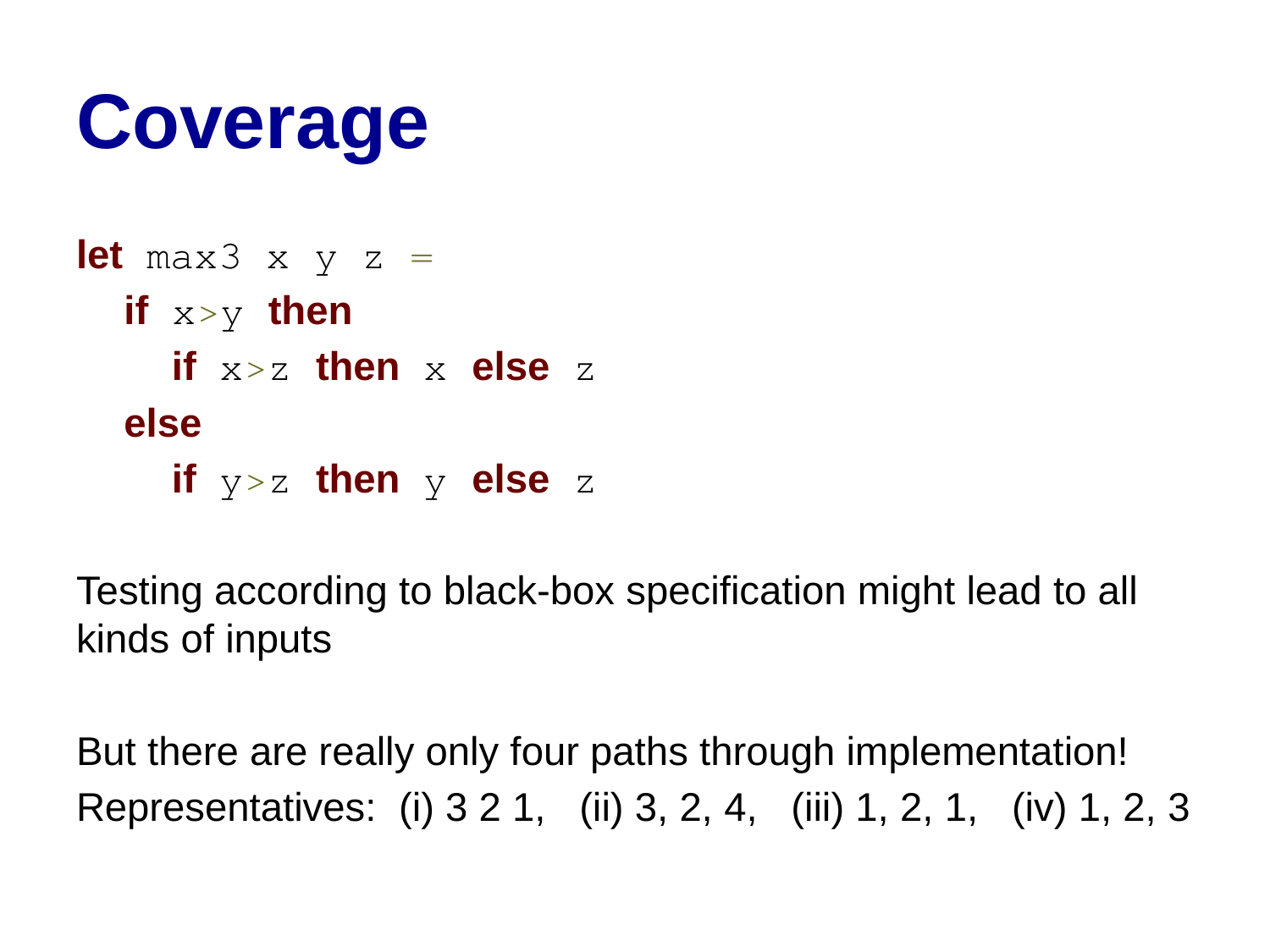

# Coverage
let max3 x y z =
  if x>y then
    if x>z then x else z
  else
    if y>z then y else z

Testing according to black-box specification might lead to all kinds of inputs

But there are really only four paths through implementation!
Representatives:  (i) 3 2 1,   (ii) 3, 2, 4,   (iii) 1, 2, 1,   (iv) 1, 2, 3